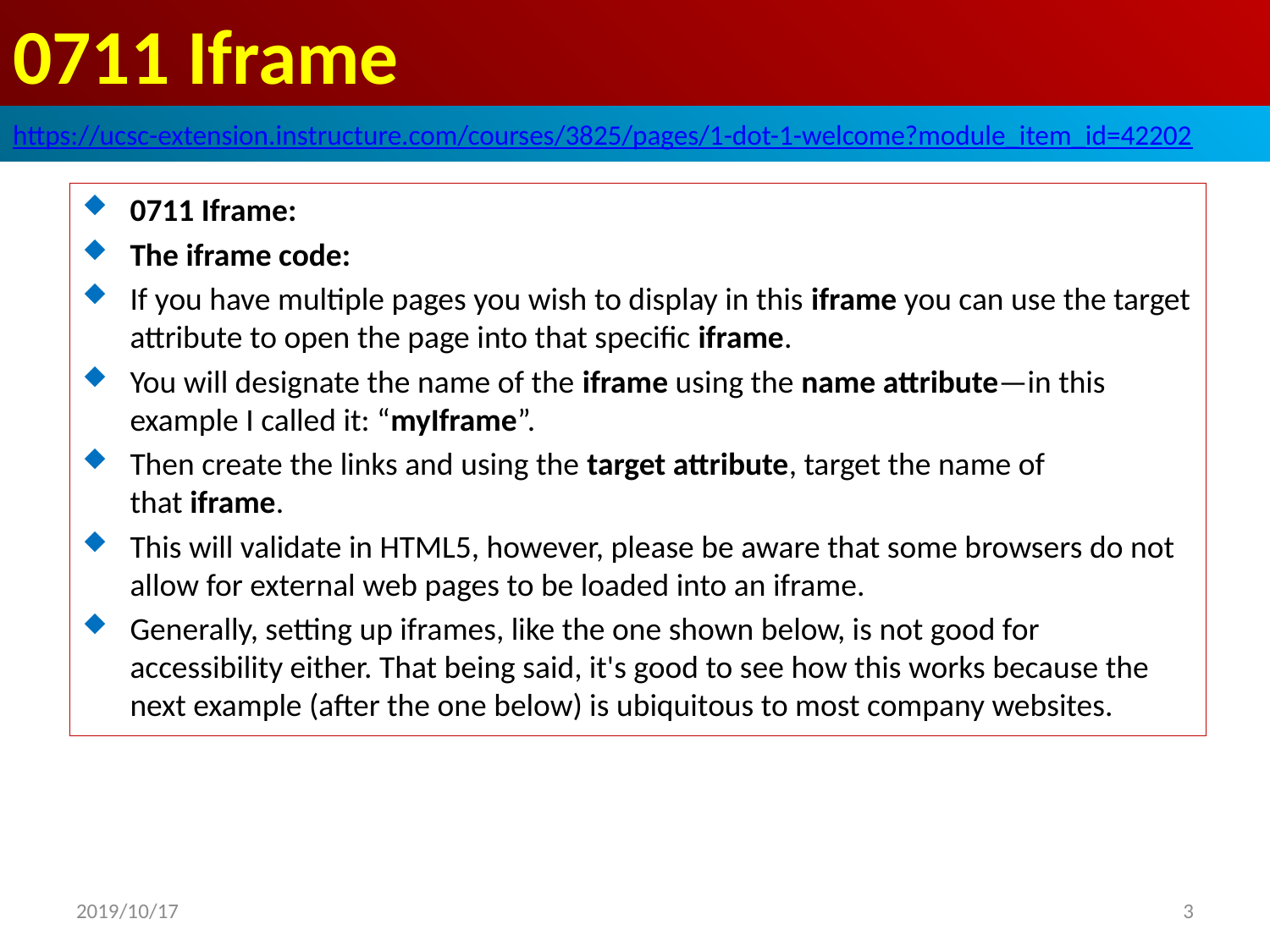

# 0711 Iframe

https://ucsc-extension.instructure.com/courses/3825/pages/1-dot-1-welcome?module_item_id=42202
0711 Iframe:
The iframe code:
If you have multiple pages you wish to display in this iframe you can use the target attribute to open the page into that specific iframe.
You will designate the name of the iframe using the name attribute—in this example I called it: “myIframe”.
Then create the links and using the target attribute, target the name of that iframe.
This will validate in HTML5, however, please be aware that some browsers do not allow for external web pages to be loaded into an iframe.
Generally, setting up iframes, like the one shown below, is not good for accessibility either. That being said, it's good to see how this works because the next example (after the one below) is ubiquitous to most company websites.
2019/10/17
3